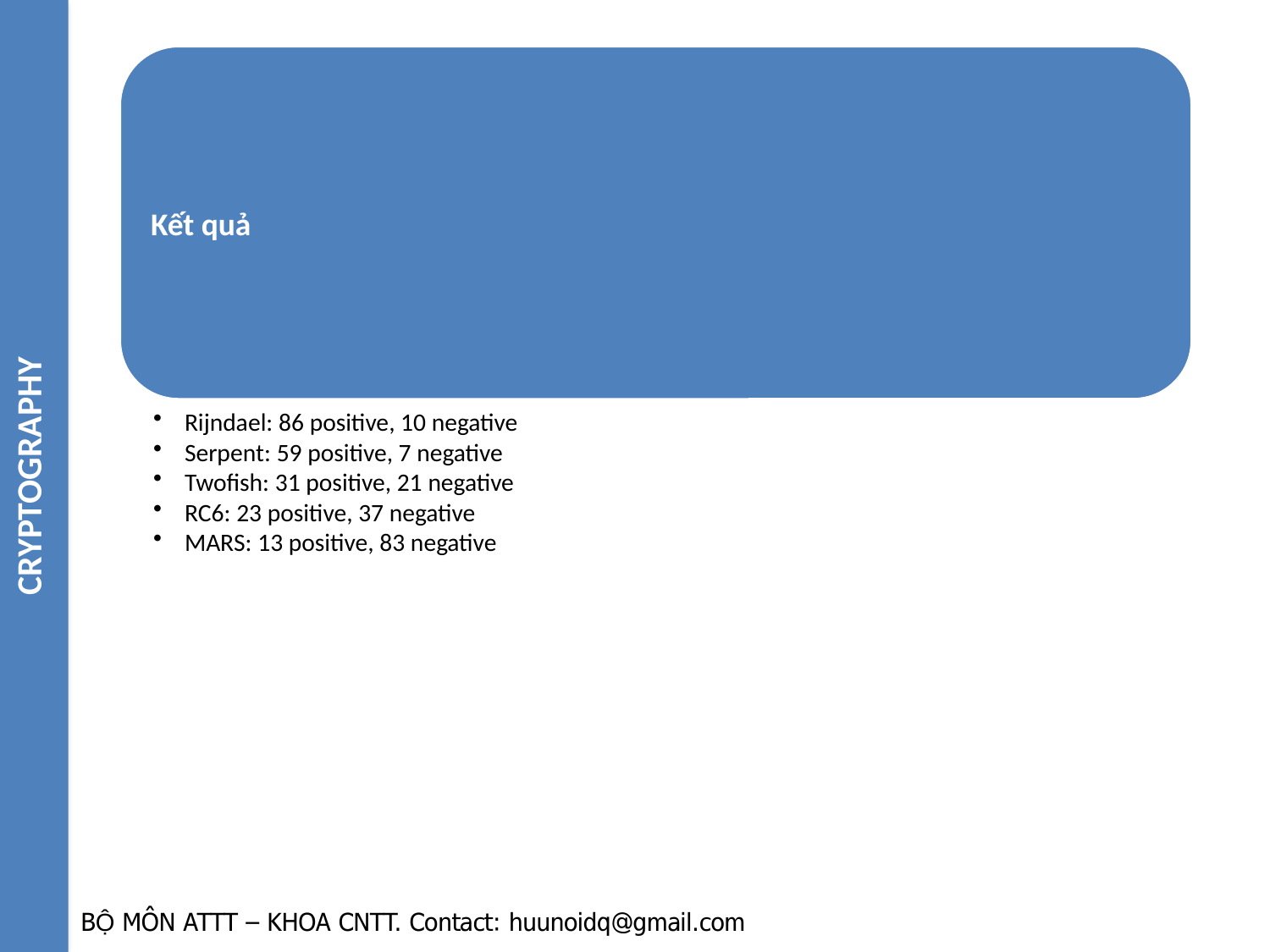

CRYPTOGRAPHY
Kết quả
Rijndael: 86 positive, 10 negative
Serpent: 59 positive, 7 negative
Twofish: 31 positive, 21 negative
RC6: 23 positive, 37 negative
MARS: 13 positive, 83 negative
BỘ MÔN ATTT – KHOA CNTT. Contact: huunoidq@gmail.com